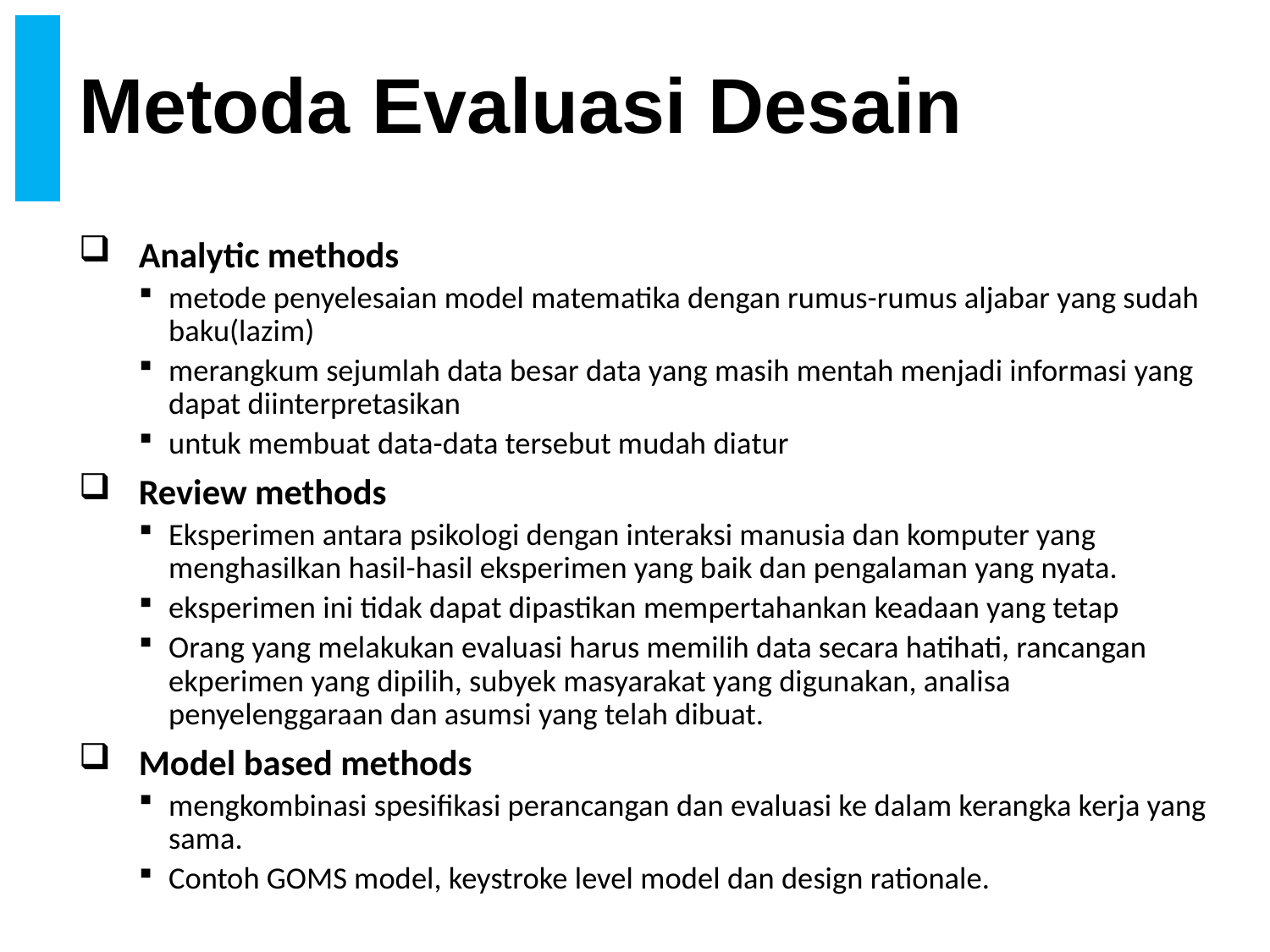

# Metoda Evaluasi Desain
Analytic methods
metode penyelesaian model matematika dengan rumus-rumus aljabar yang sudah baku(lazim)
merangkum sejumlah data besar data yang masih mentah menjadi informasi yang dapat diinterpretasikan
untuk membuat data-data tersebut mudah diatur
Review methods
Eksperimen antara psikologi dengan interaksi manusia dan komputer yang menghasilkan hasil-hasil eksperimen yang baik dan pengalaman yang nyata.
eksperimen ini tidak dapat dipastikan mempertahankan keadaan yang tetap
Orang yang melakukan evaluasi harus memilih data secara hatihati, rancangan ekperimen yang dipilih, subyek masyarakat yang digunakan, analisa penyelenggaraan dan asumsi yang telah dibuat.
Model based methods
mengkombinasi spesifikasi perancangan dan evaluasi ke dalam kerangka kerja yang sama.
Contoh GOMS model, keystroke level model dan design rationale.